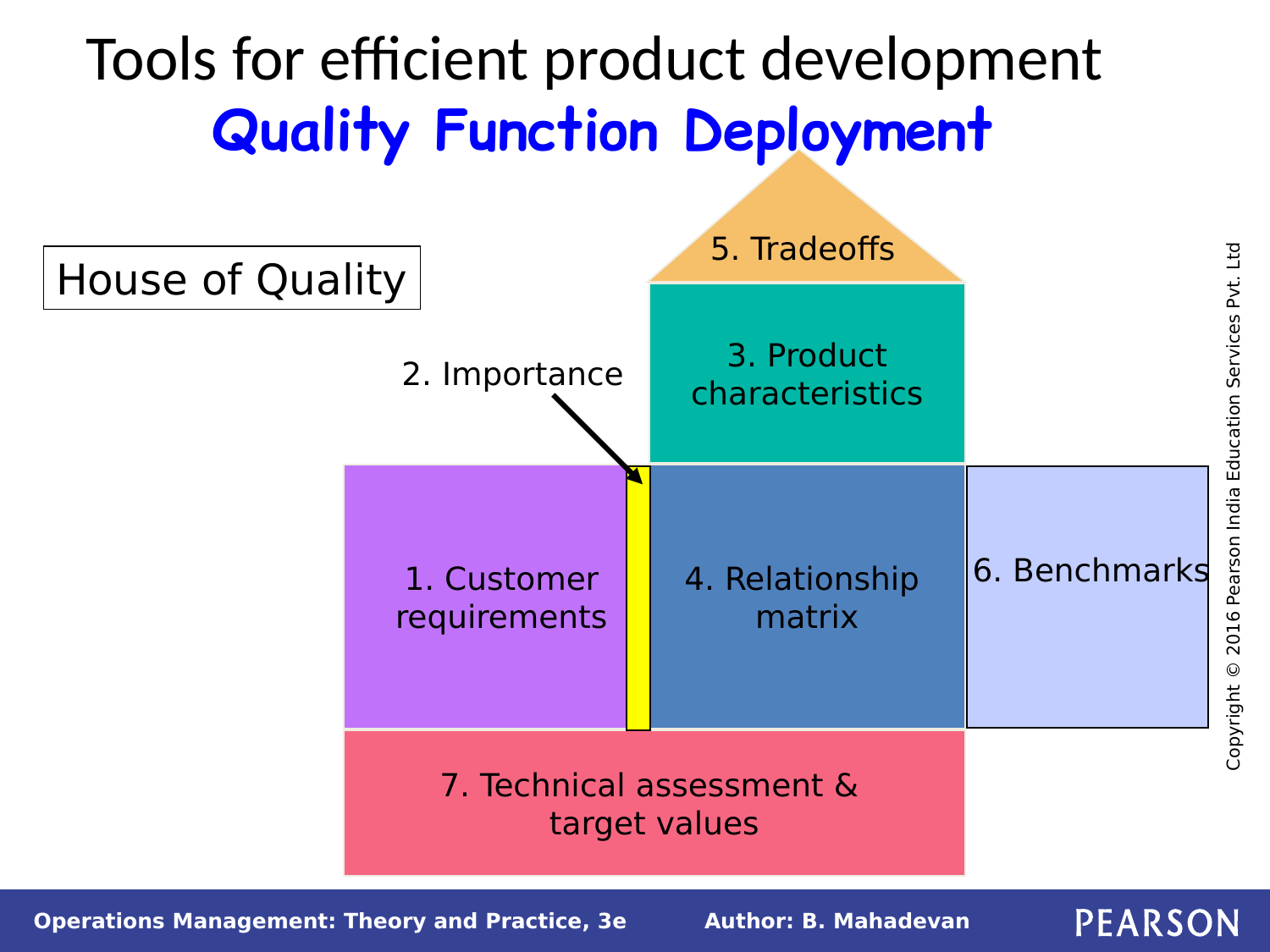

# Tools for efficient product development Quality Function Deployment

5. Tradeoffs
House of Quality
3. Product
characteristics
2. Importance

1. Customer
requirements
4. Relationship
matrix

6. Benchmarks
7. Technical assessment &
target values